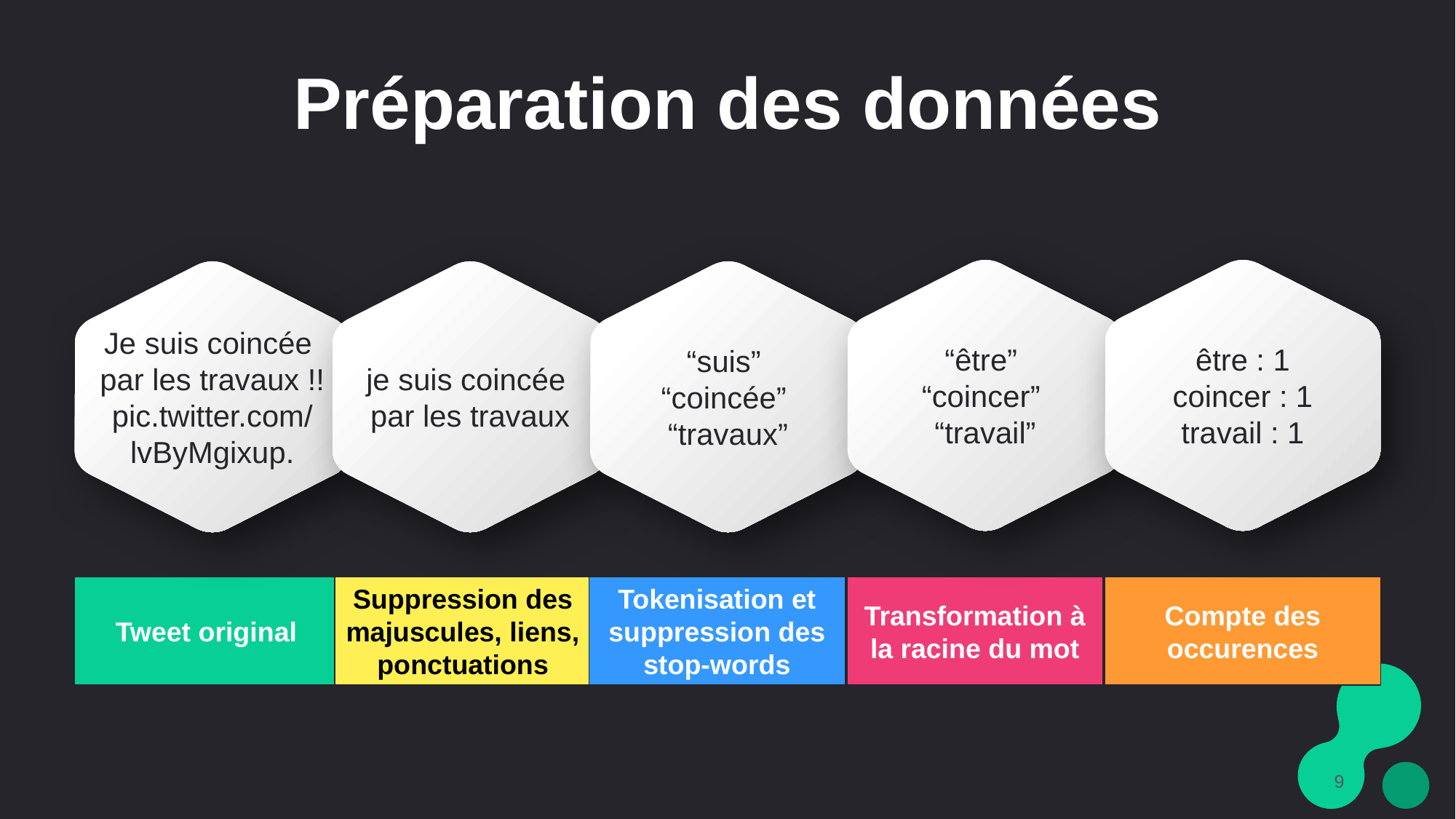

# Préparation des données
être : 1
coincer : 1
travail : 1
“être”
“coincer”
“travail”
Je suis coincée
par les travaux !! pic.twitter.com/
lvByMgixup.
je suis coincée
par les travaux
“suis”
“coincée”
“travaux”
Tweet original
Suppression des majuscules, liens, ponctuations
Tokenisation et suppression des stop-words
Transformation à la racine du mot
Compte des occurences
9